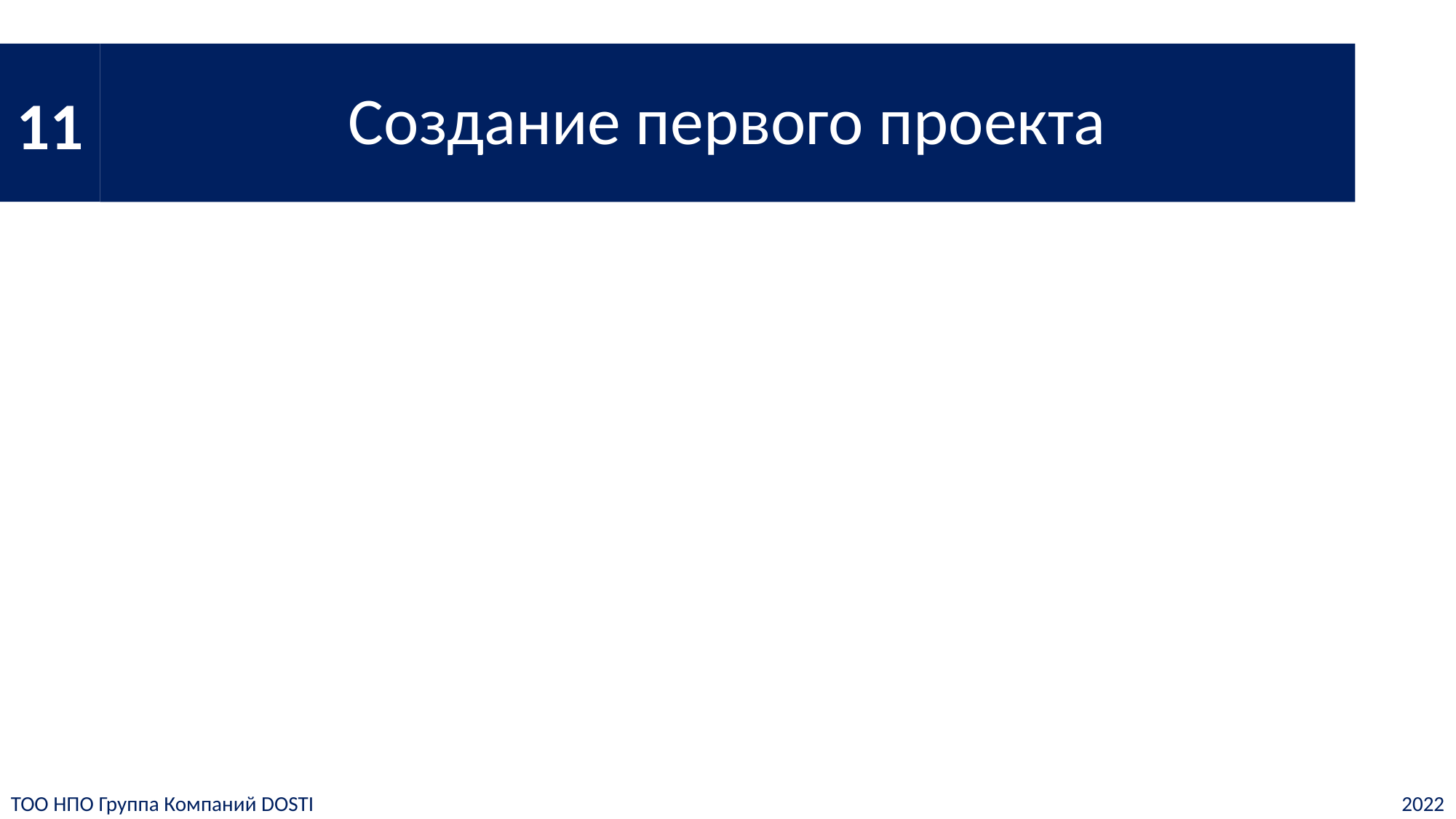

11
# Создание первого проекта

ТОО НПО Группа Компаний DOSTI
2022